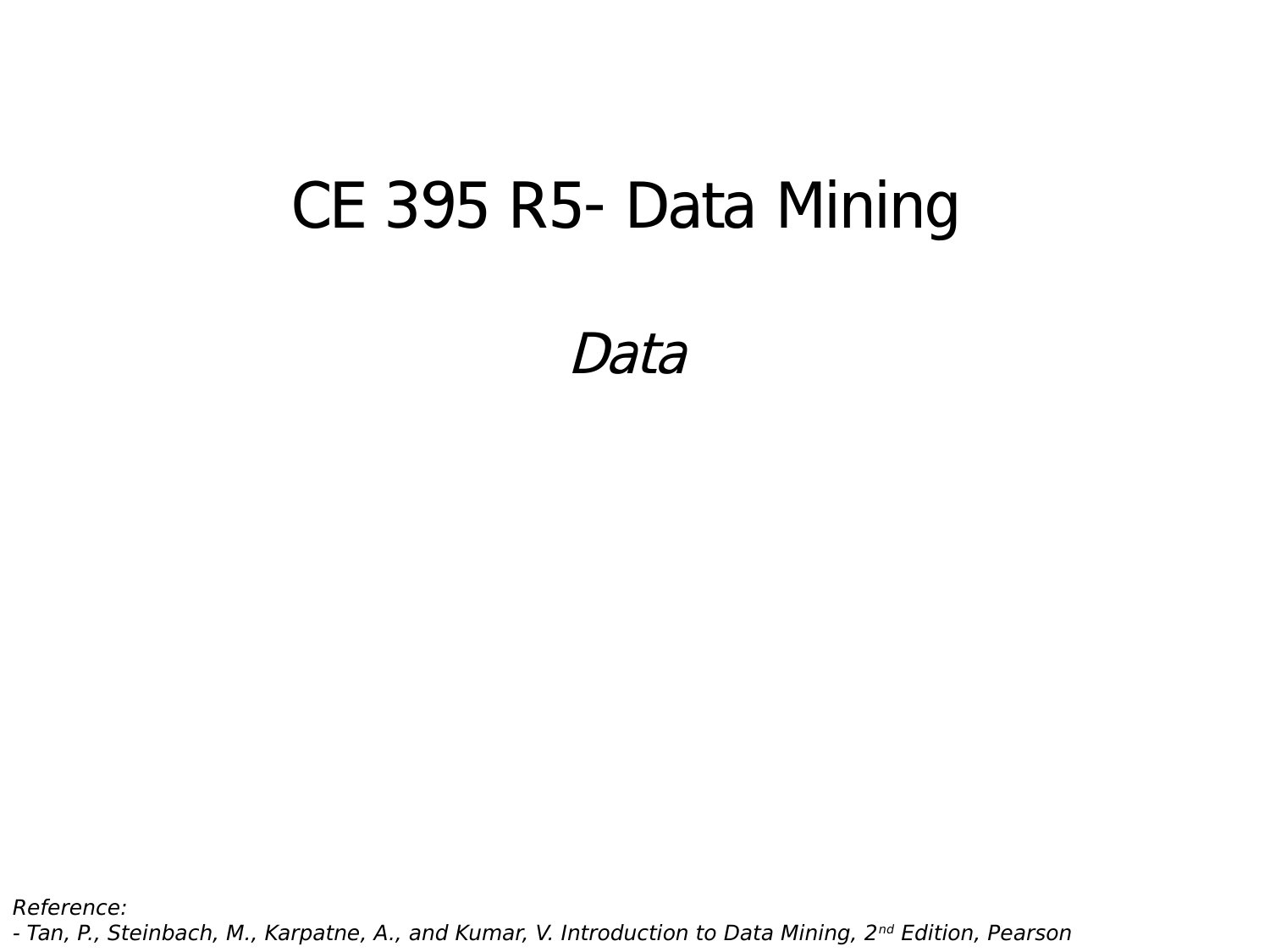

# CE 395 R5- Data Mining Data